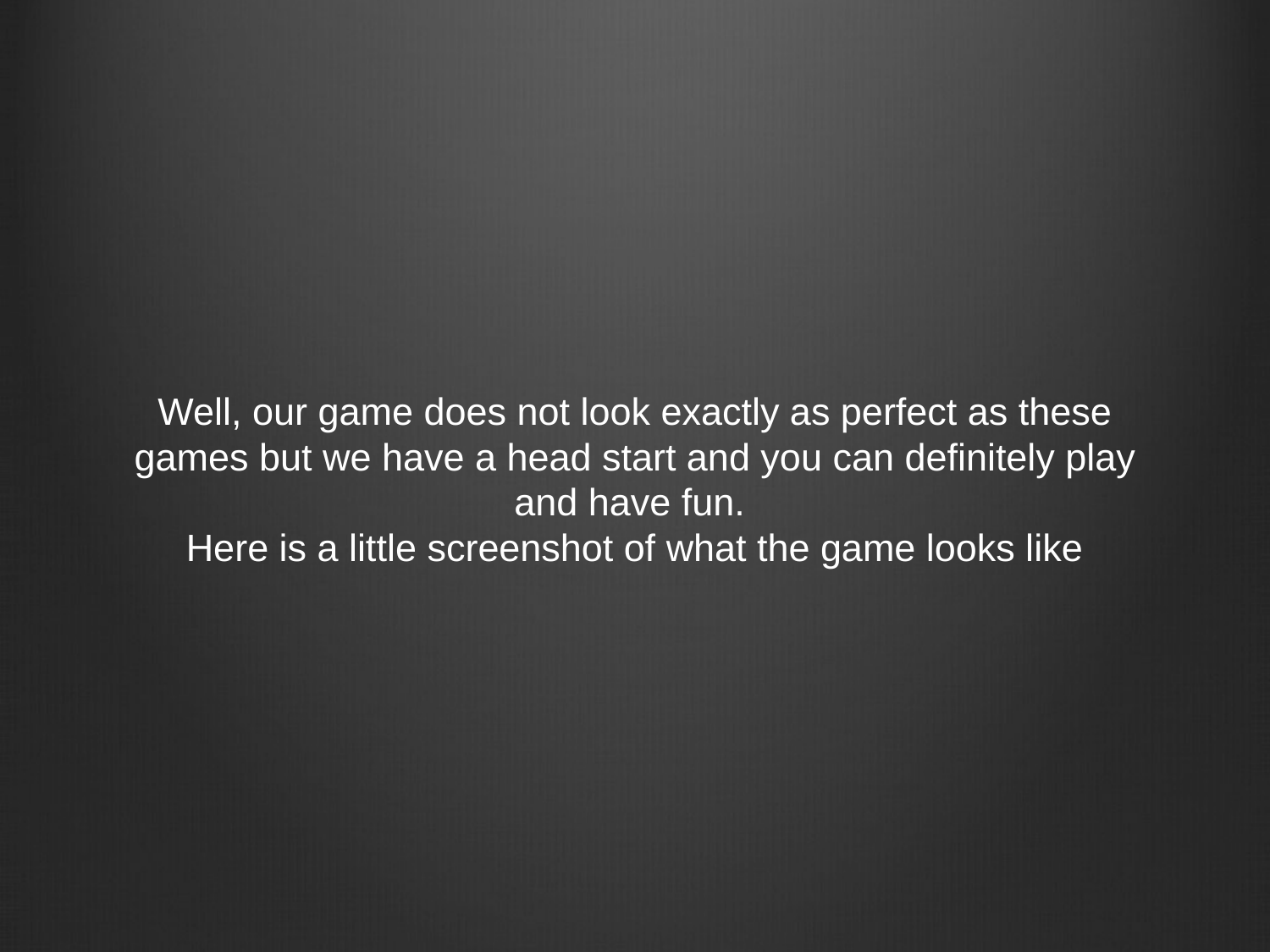

# Well, our game does not look exactly as perfect as these games but we have a head start and you can definitely play and have fun. Here is a little screenshot of what the game looks like